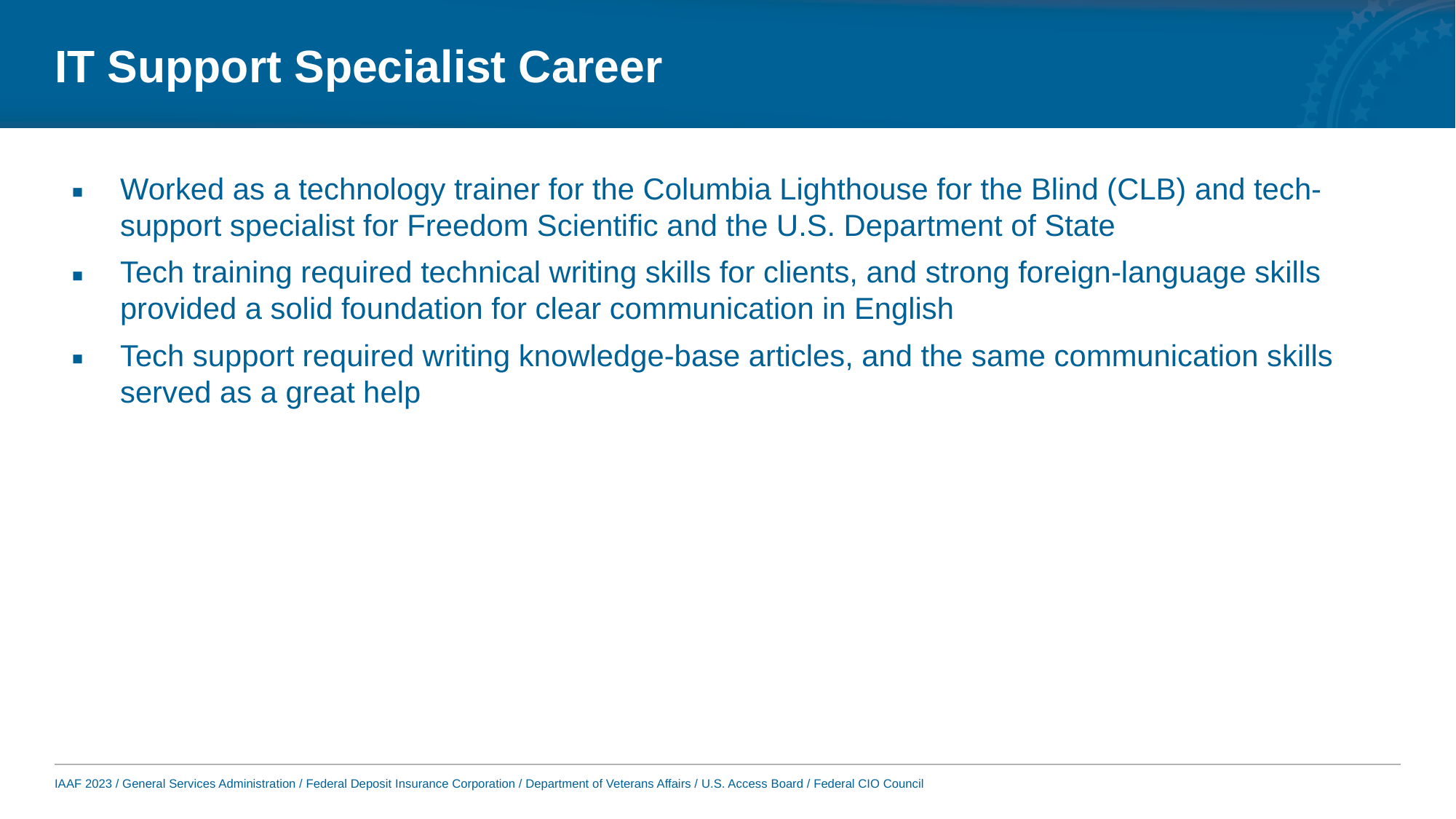

# IT Support Specialist Career
Worked as a technology trainer for the Columbia Lighthouse for the Blind (CLB) and tech-support specialist for Freedom Scientific and the U.S. Department of State
Tech training required technical writing skills for clients, and strong foreign-language skills provided a solid foundation for clear communication in English
Tech support required writing knowledge-base articles, and the same communication skills served as a great help